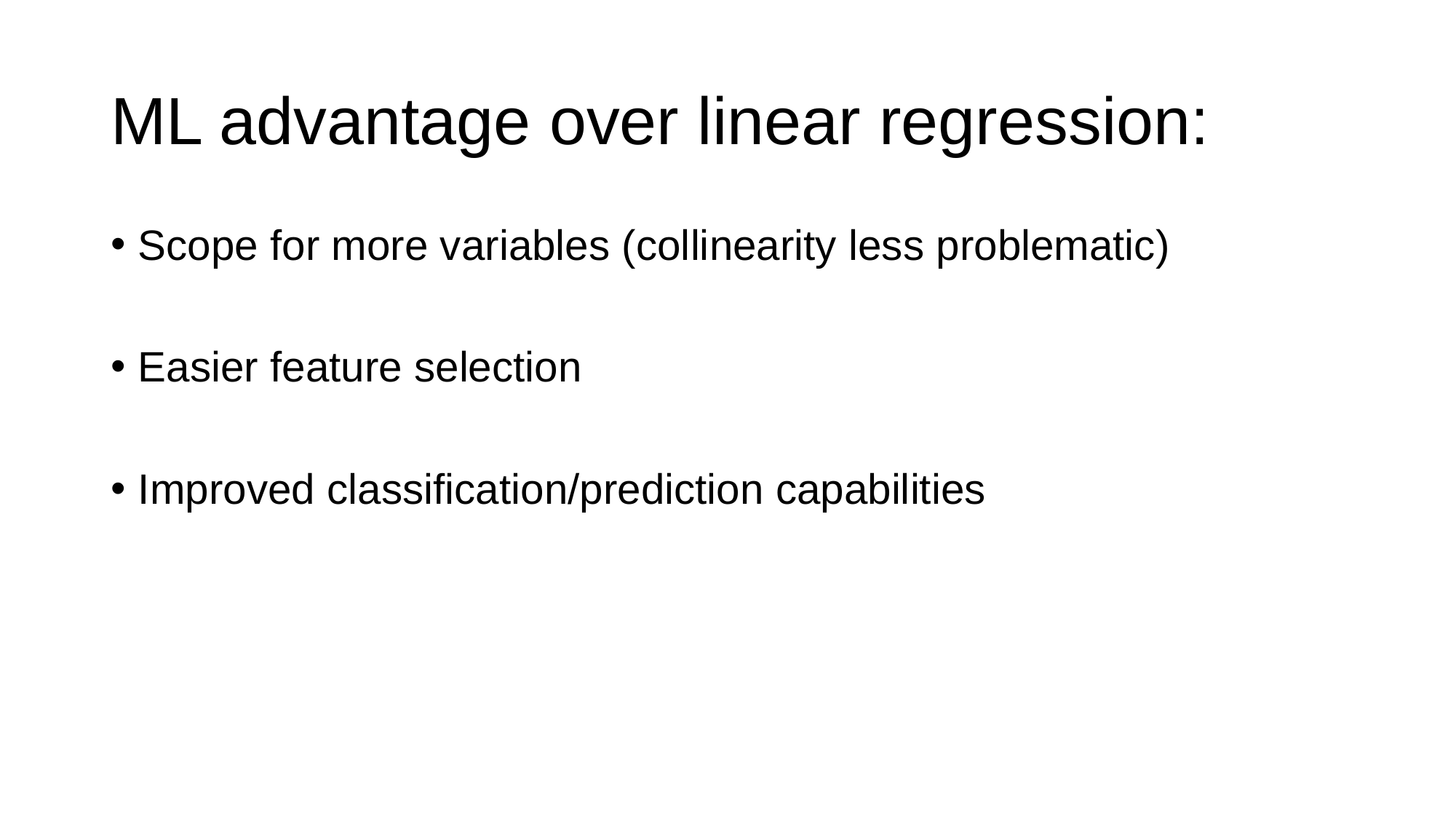

# ML advantage over linear regression:
Scope for more variables (collinearity less problematic)

Easier feature selection

Improved classification/prediction capabilities